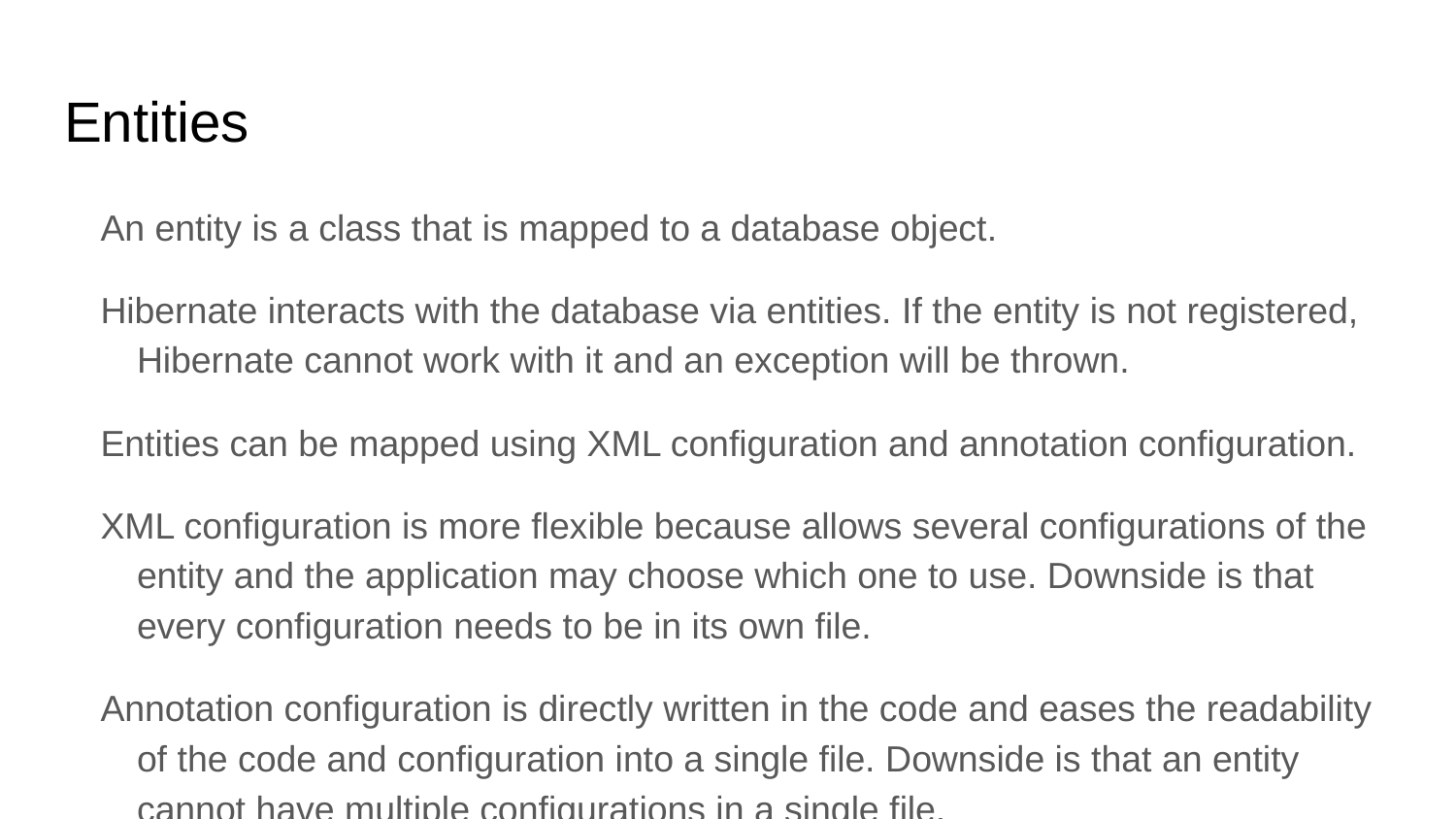

# Entities
An entity is a class that is mapped to a database object.
Hibernate interacts with the database via entities. If the entity is not registered, Hibernate cannot work with it and an exception will be thrown.
Entities can be mapped using XML configuration and annotation configuration.
XML configuration is more flexible because allows several configurations of the entity and the application may choose which one to use. Downside is that every configuration needs to be in its own file.
Annotation configuration is directly written in the code and eases the readability of the code and configuration into a single file. Downside is that an entity cannot have multiple configurations in a single file.